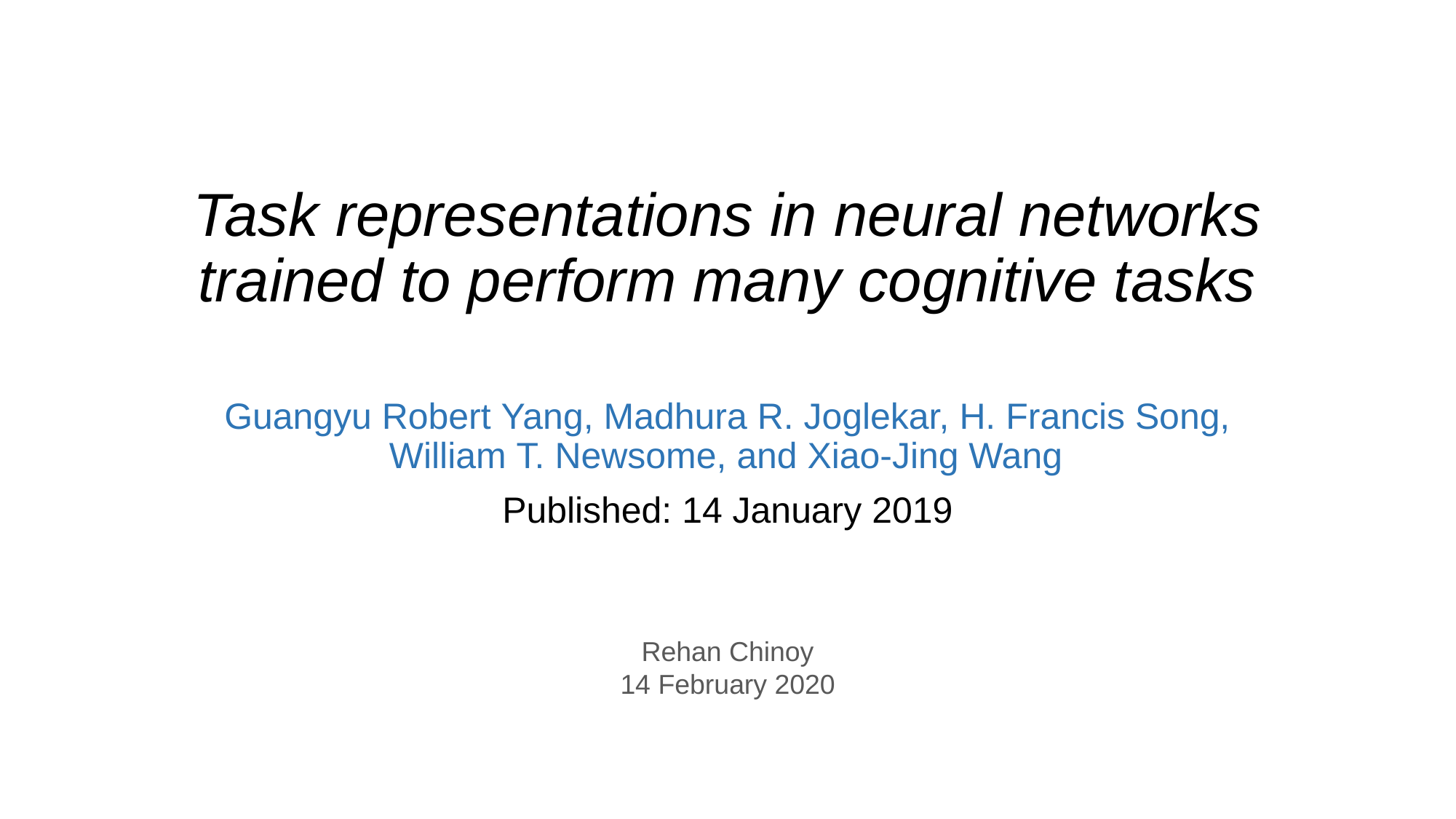

# Task representations in neural networks trained to perform many cognitive tasks
Guangyu Robert Yang, Madhura R. Joglekar, H. Francis Song, William T. Newsome, and Xiao-Jing Wang
Published: 14 January 2019
Rehan Chinoy
14 February 2020